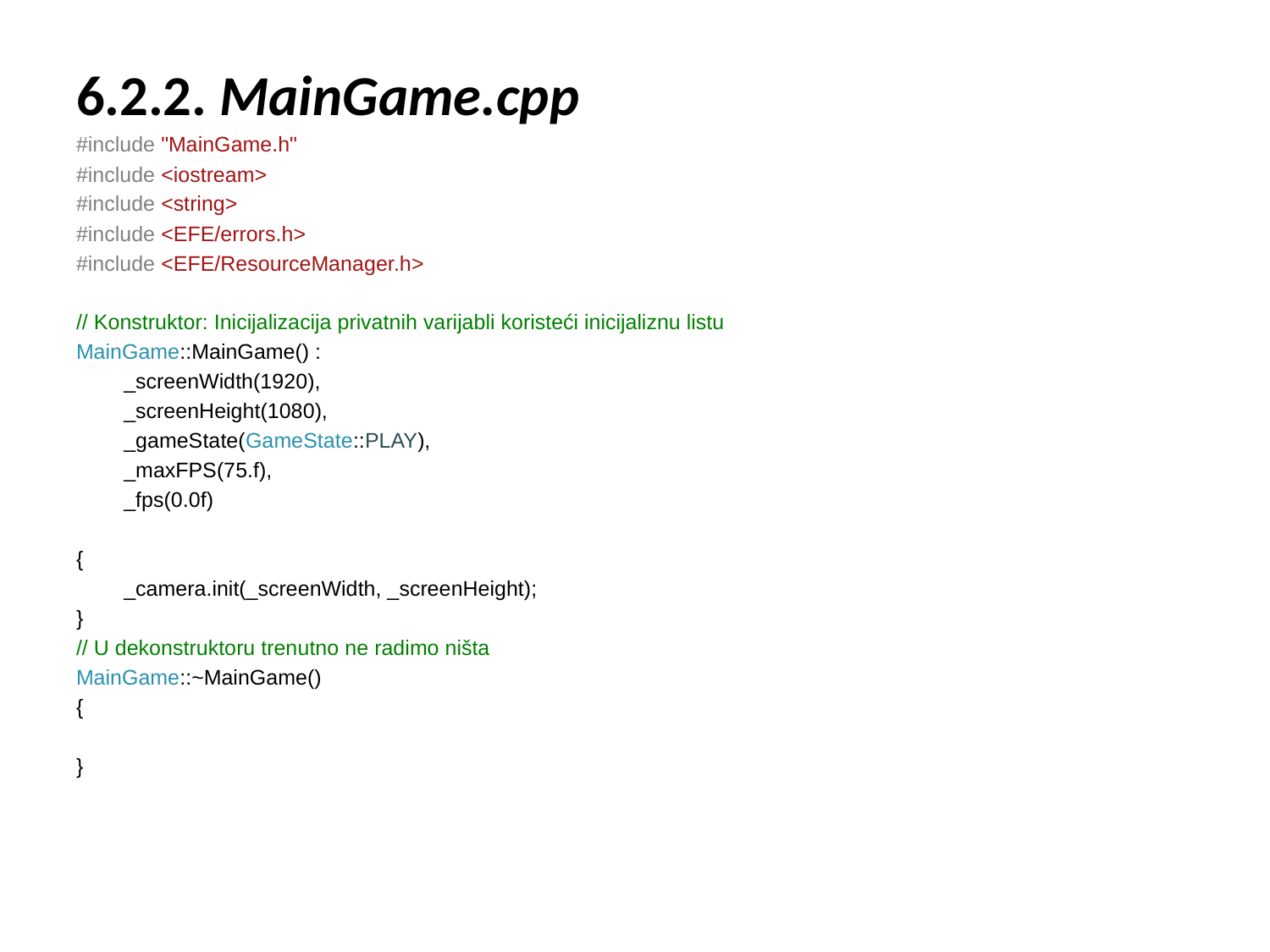

6.2.2. MainGame.cpp
#include "MainGame.h"
#include <iostream>
#include <string>
#include <EFE/errors.h>
#include <EFE/ResourceManager.h>

// Konstruktor: Inicijalizacija privatnih varijabli koristeći inicijaliznu listu
MainGame::MainGame() :
	_screenWidth(1920),
	_screenHeight(1080),
	_gameState(GameState::PLAY),
	_maxFPS(75.f),
	_fps(0.0f)

{
	_camera.init(_screenWidth, _screenHeight);
}
// U dekonstruktoru trenutno ne radimo ništa
MainGame::~MainGame()
{

}